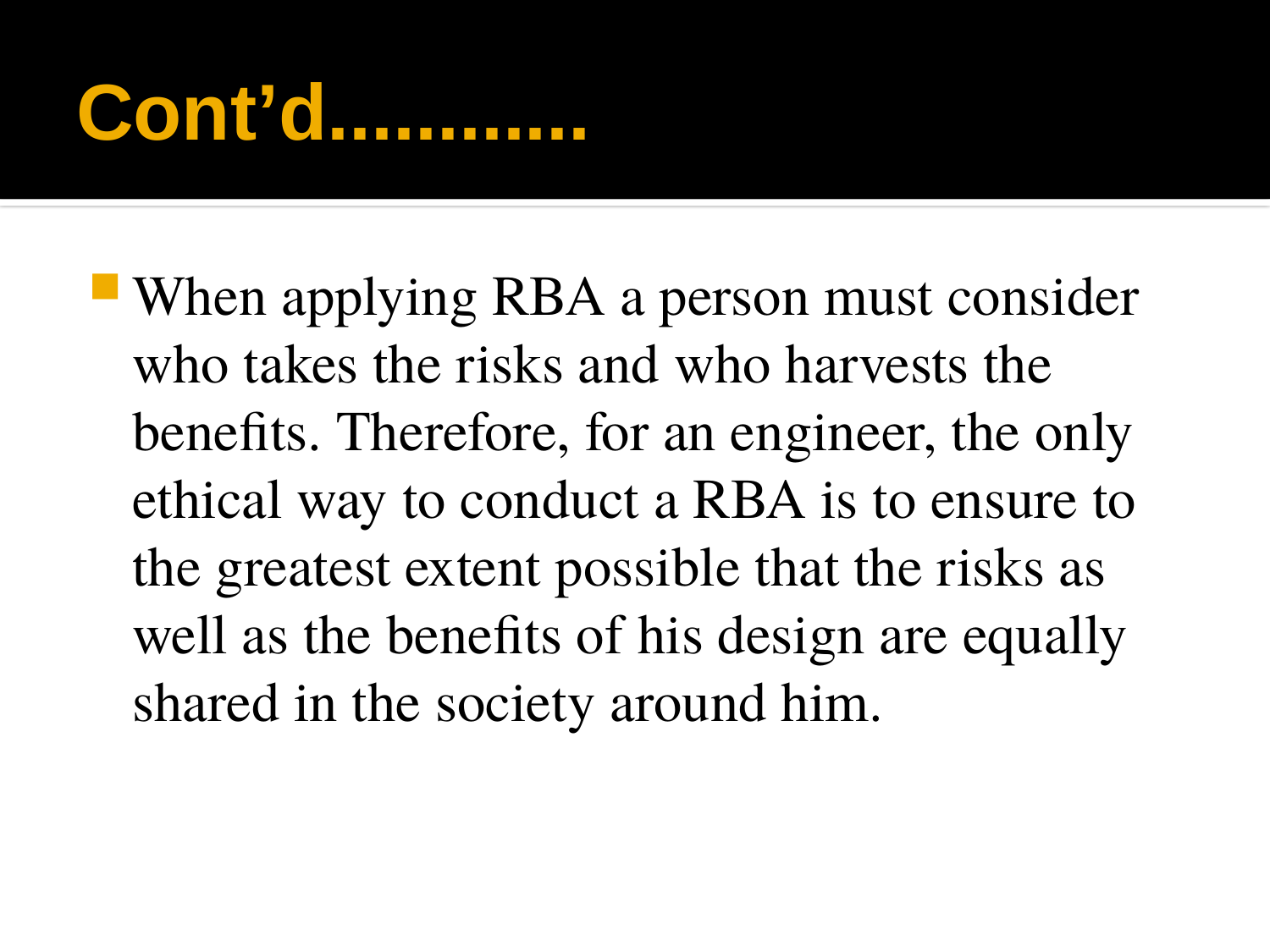

# Cont’d............
When applying RBA a person must consider who takes the risks and who harvests the benefits. Therefore, for an engineer, the only ethical way to conduct a RBA is to ensure to the greatest extent possible that the risks as well as the benefits of his design are equally shared in the society around him.